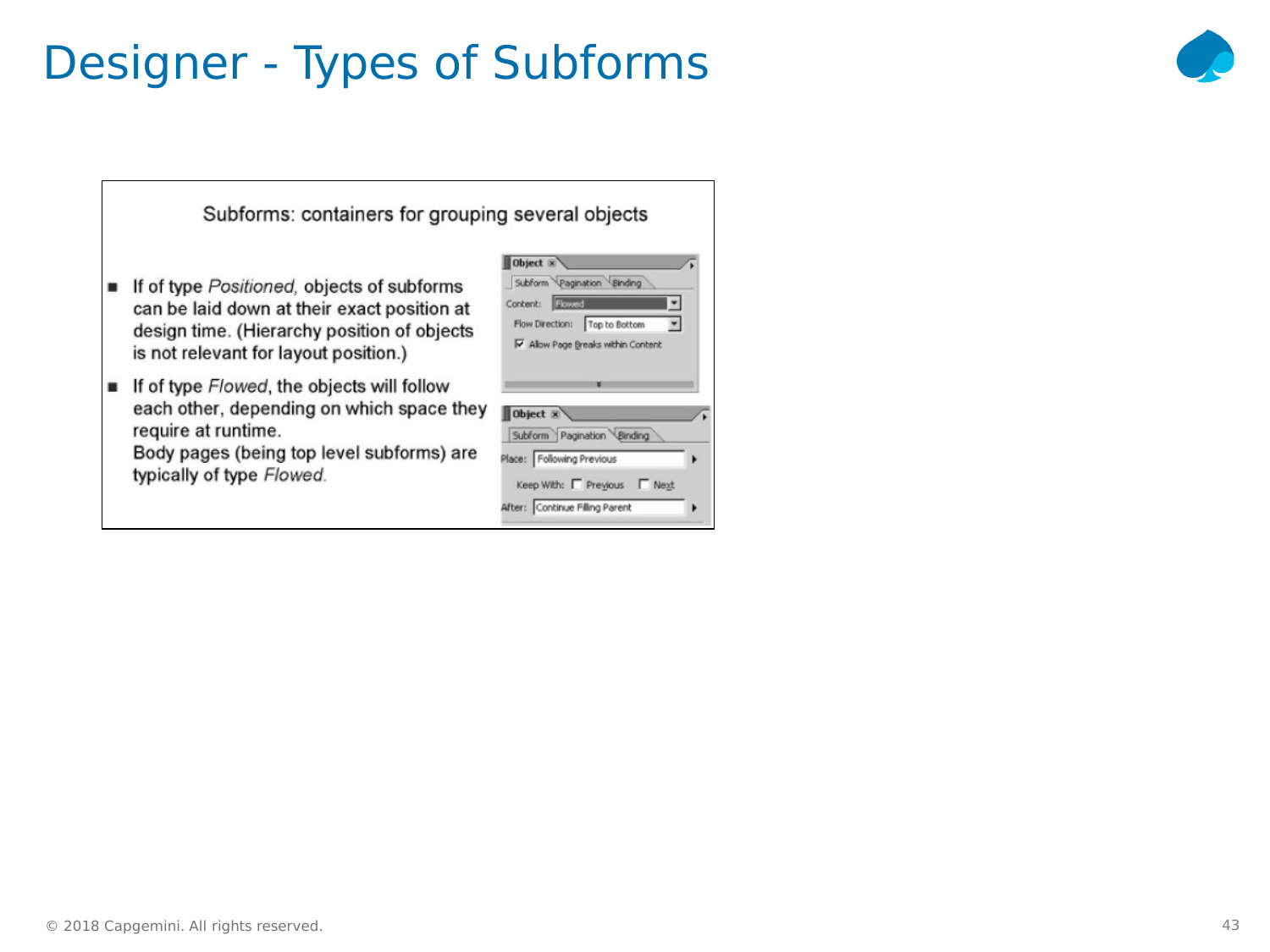

# Designer - Types of Subforms

43
© 2018 Capgemini. All rights reserved.